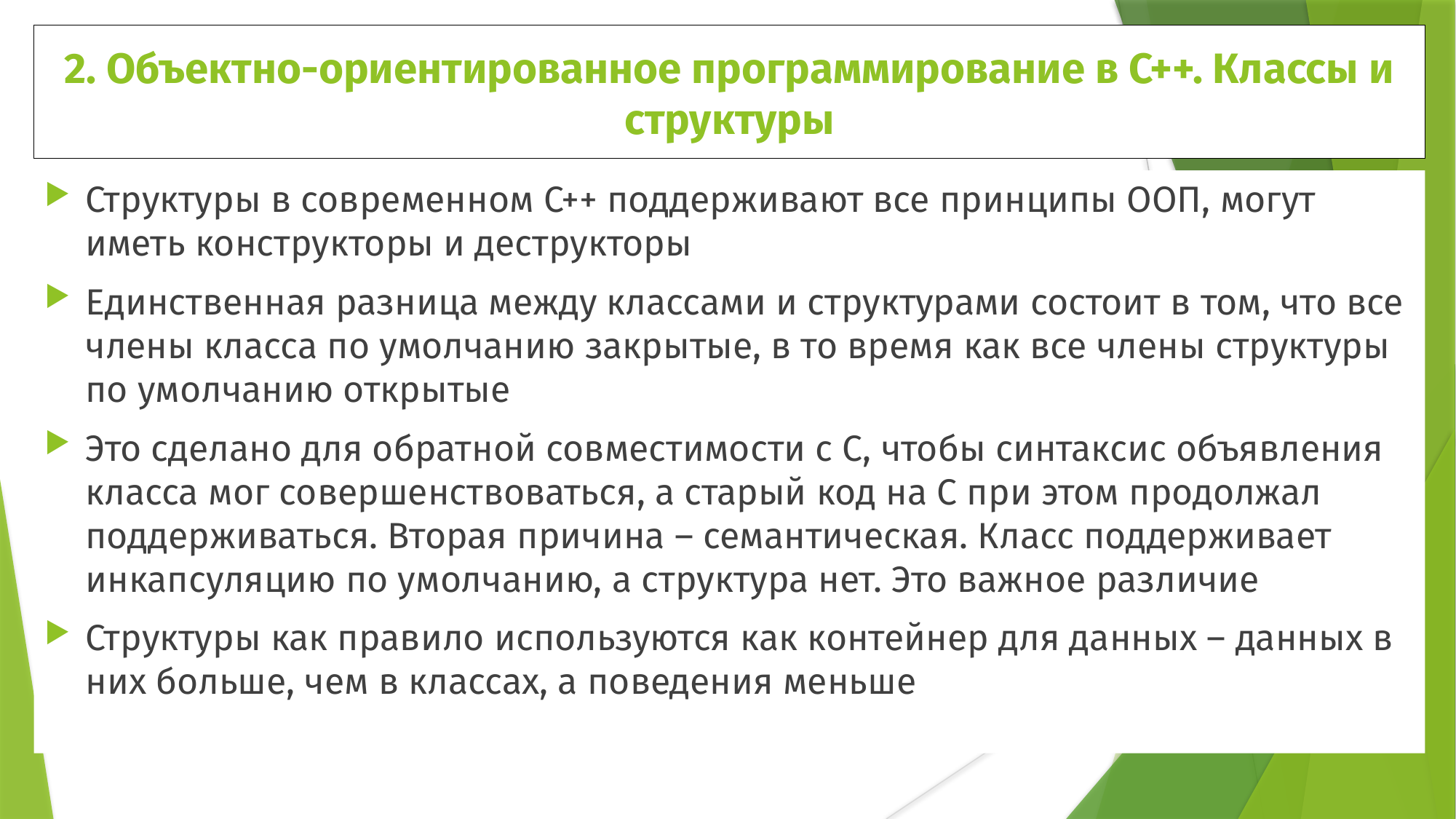

2. Объектно-ориентированное программирование в С++. Классы и структуры
Структуры в современном С++ поддерживают все принципы ООП, могут иметь конструкторы и деструкторы
Единственная разница между классами и структурами состоит в том, что все члены класса по умолчанию закрытые, в то время как все члены структуры по умолчанию открытые
Это сделано для обратной совместимости с С, чтобы синтаксис объявления класса мог совершенствоваться, а старый код на С при этом продолжал поддерживаться. Вторая причина – семантическая. Класс поддерживает инкапсуляцию по умолчанию, а структура нет. Это важное различие
Структуры как правило используются как контейнер для данных – данных в них больше, чем в классах, а поведения меньше